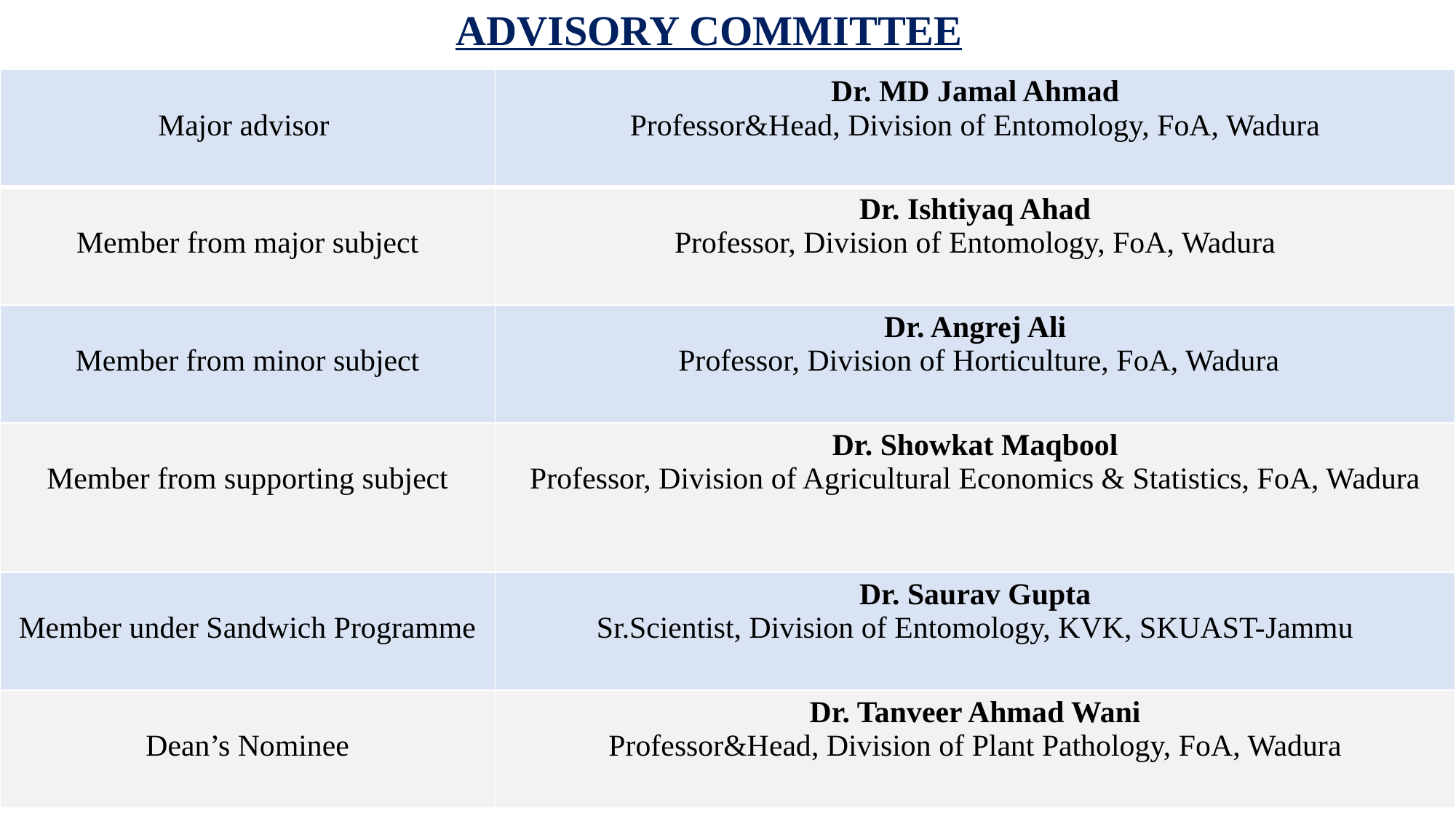

# ADVISORY COMMITTEE
| Major advisor | Dr. MD Jamal Ahmad Professor&Head, Division of Entomology, FoA, Wadura |
| --- | --- |
| Member from major subject | Dr. Ishtiyaq Ahad Professor, Division of Entomology, FoA, Wadura |
| Member from minor subject | Dr. Angrej Ali Professor, Division of Horticulture, FoA, Wadura |
| Member from supporting subject | Dr. Showkat Maqbool Professor, Division of Agricultural Economics & Statistics, FoA, Wadura |
| Member under Sandwich Programme | Dr. Saurav Gupta Sr.Scientist, Division of Entomology, KVK, SKUAST-Jammu |
| Dean’s Nominee | Dr. Tanveer Ahmad Wani Professor&Head, Division of Plant Pathology, FoA, Wadura |